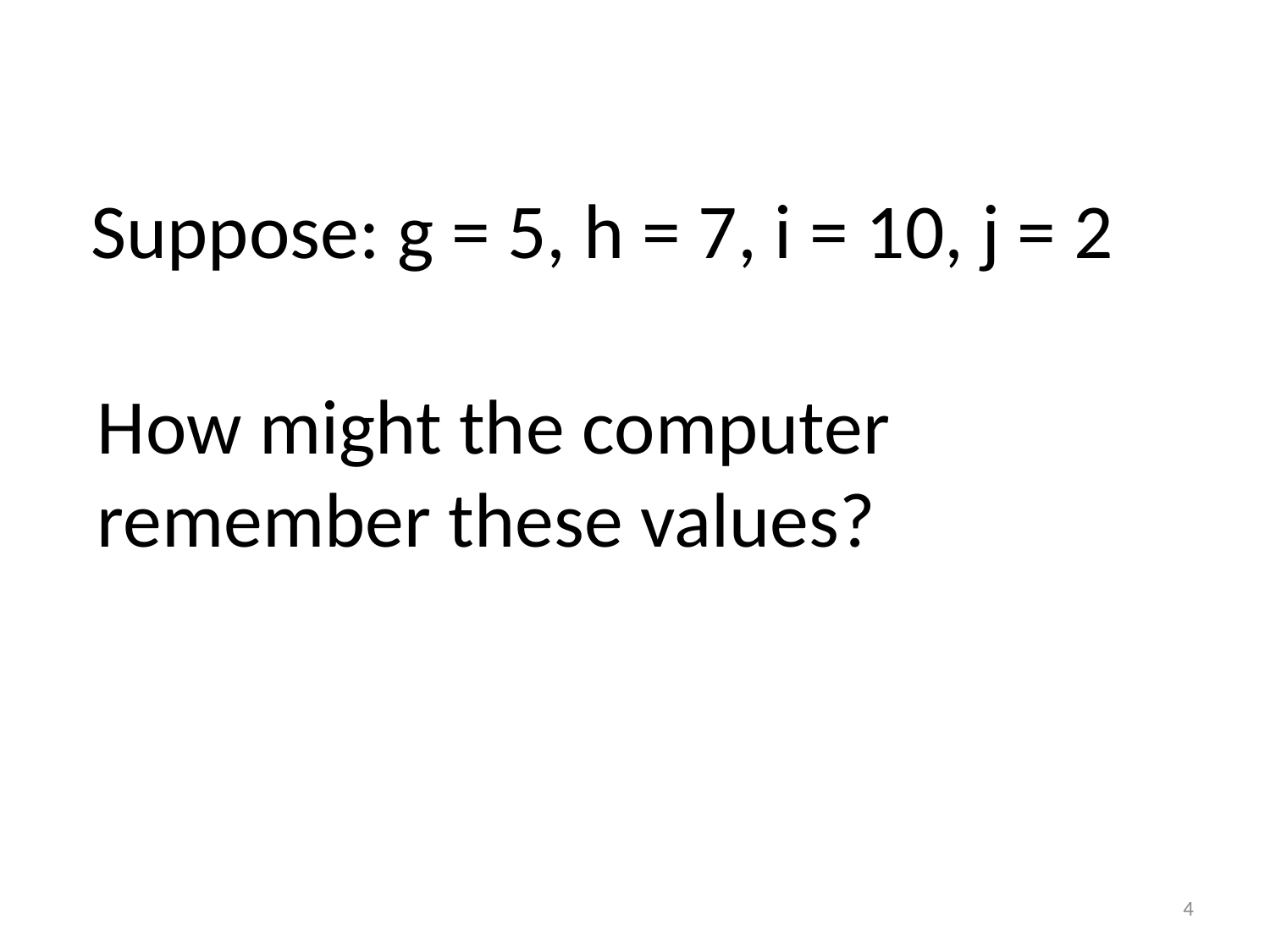

# Suppose: g = 5, h = 7, i = 10, j = 2
How might the computer remember these values?
4